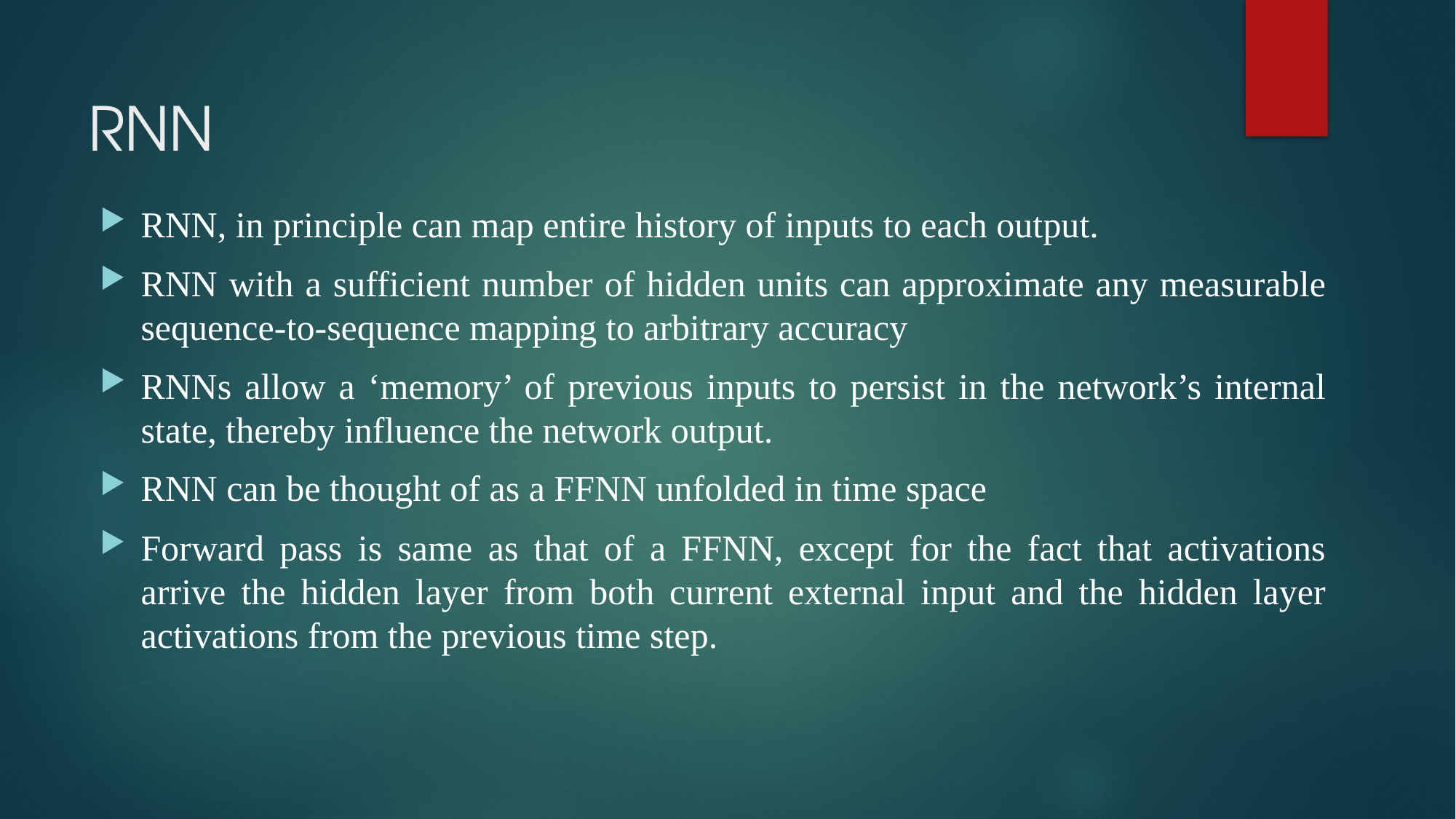

# RNN
RNN, in principle can map entire history of inputs to each output.
RNN with a sufficient number of hidden units can approximate any measurable sequence-to-sequence mapping to arbitrary accuracy
RNNs allow a ‘memory’ of previous inputs to persist in the network’s internal state, thereby influence the network output.
RNN can be thought of as a FFNN unfolded in time space
Forward pass is same as that of a FFNN, except for the fact that activations arrive the hidden layer from both current external input and the hidden layer activations from the previous time step.